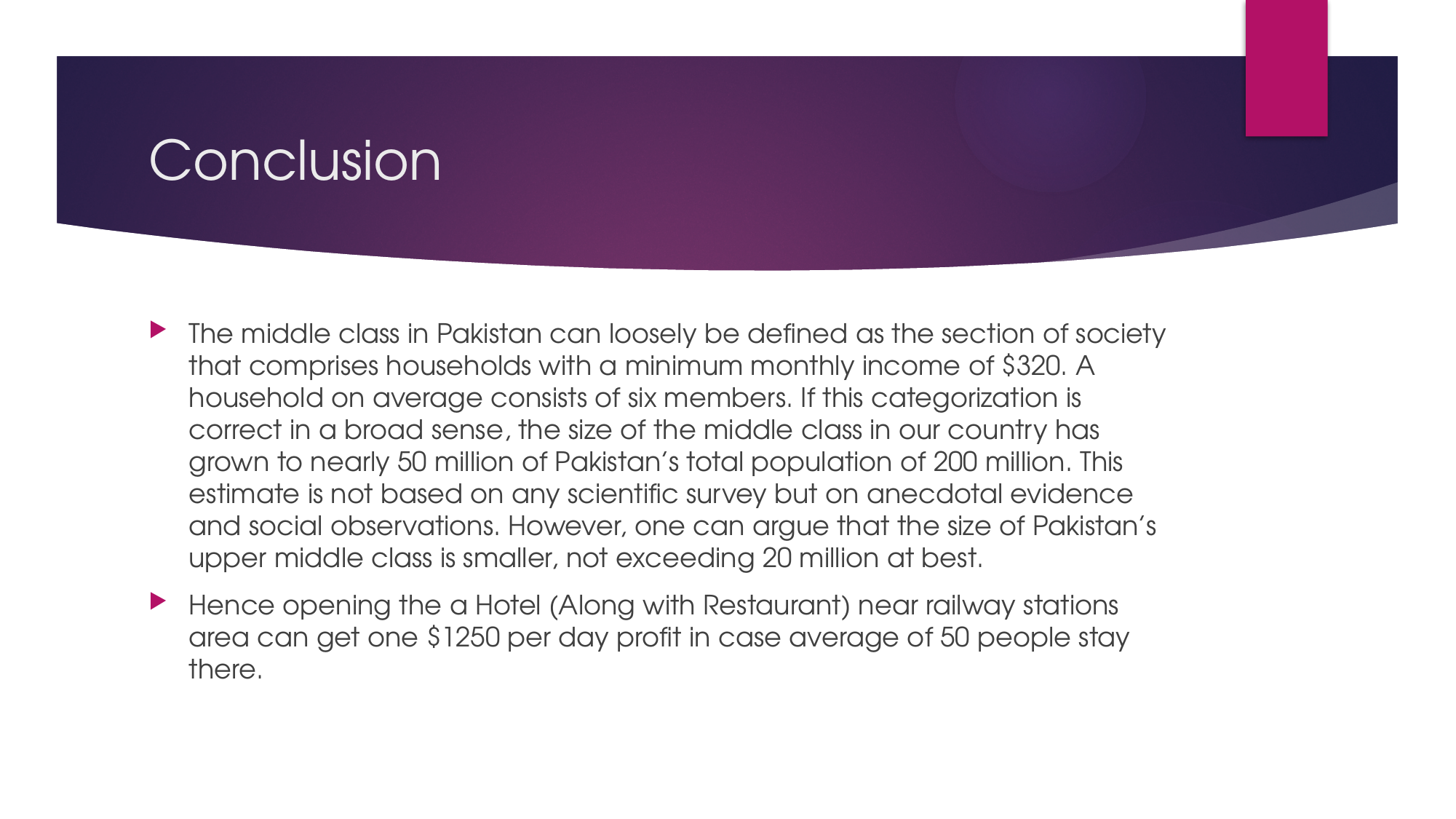

# Conclusion
The middle class in Pakistan can loosely be defined as the section of society that comprises households with a minimum monthly income of $320. A household on average consists of six members. If this categorization is correct in a broad sense, the size of the middle class in our country has grown to nearly 50 million of Pakistan’s total population of 200 million. This estimate is not based on any scientific survey but on anecdotal evidence and social observations. However, one can argue that the size of Pakistan’s upper middle class is smaller, not exceeding 20 million at best.
Hence opening the a Hotel (Along with Restaurant) near railway stations area can get one $1250 per day profit in case average of 50 people stay there.